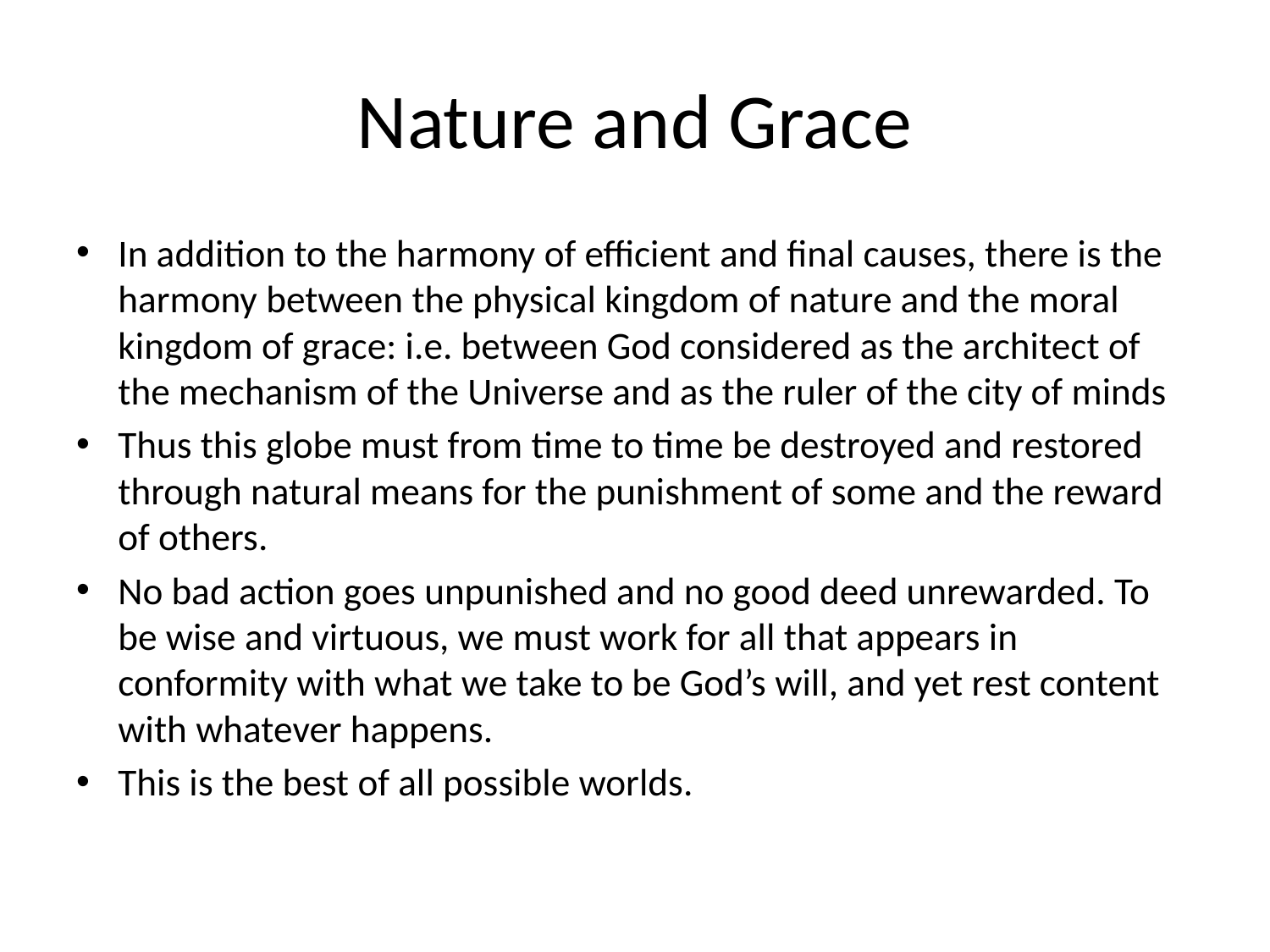

# Nature and Grace
In addition to the harmony of efficient and final causes, there is the harmony between the physical kingdom of nature and the moral kingdom of grace: i.e. between God considered as the architect of the mechanism of the Universe and as the ruler of the city of minds
Thus this globe must from time to time be destroyed and restored through natural means for the punishment of some and the reward of others.
No bad action goes unpunished and no good deed unrewarded. To be wise and virtuous, we must work for all that appears in conformity with what we take to be God’s will, and yet rest content with whatever happens.
This is the best of all possible worlds.